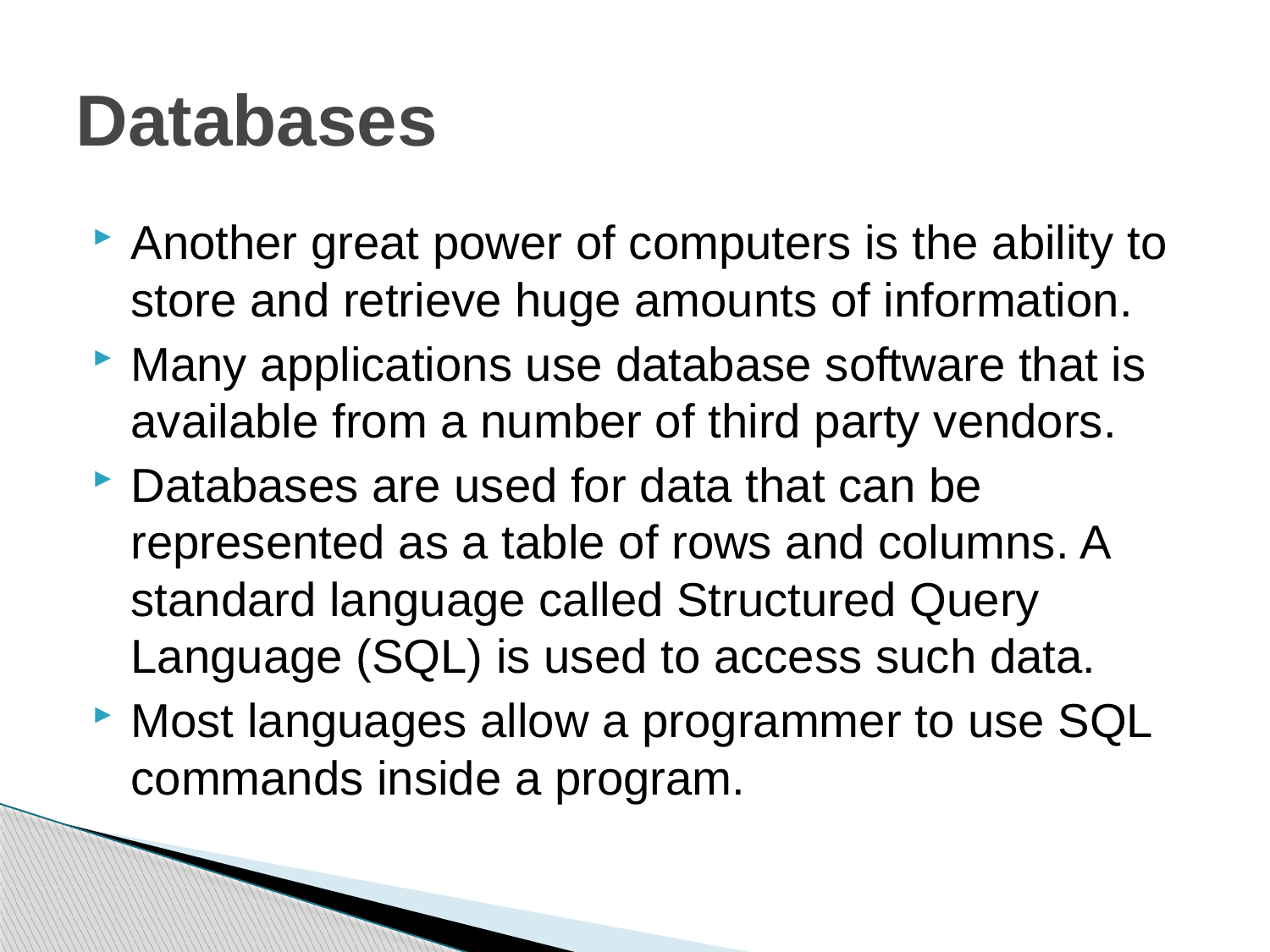

# Databases
Another great power of computers is the ability to store and retrieve huge amounts of information.
Many applications use database software that is available from a number of third party vendors.
Databases are used for data that can be represented as a table of rows and columns. A standard language called Structured Query Language (SQL) is used to access such data.
Most languages allow a programmer to use SQL commands inside a program.